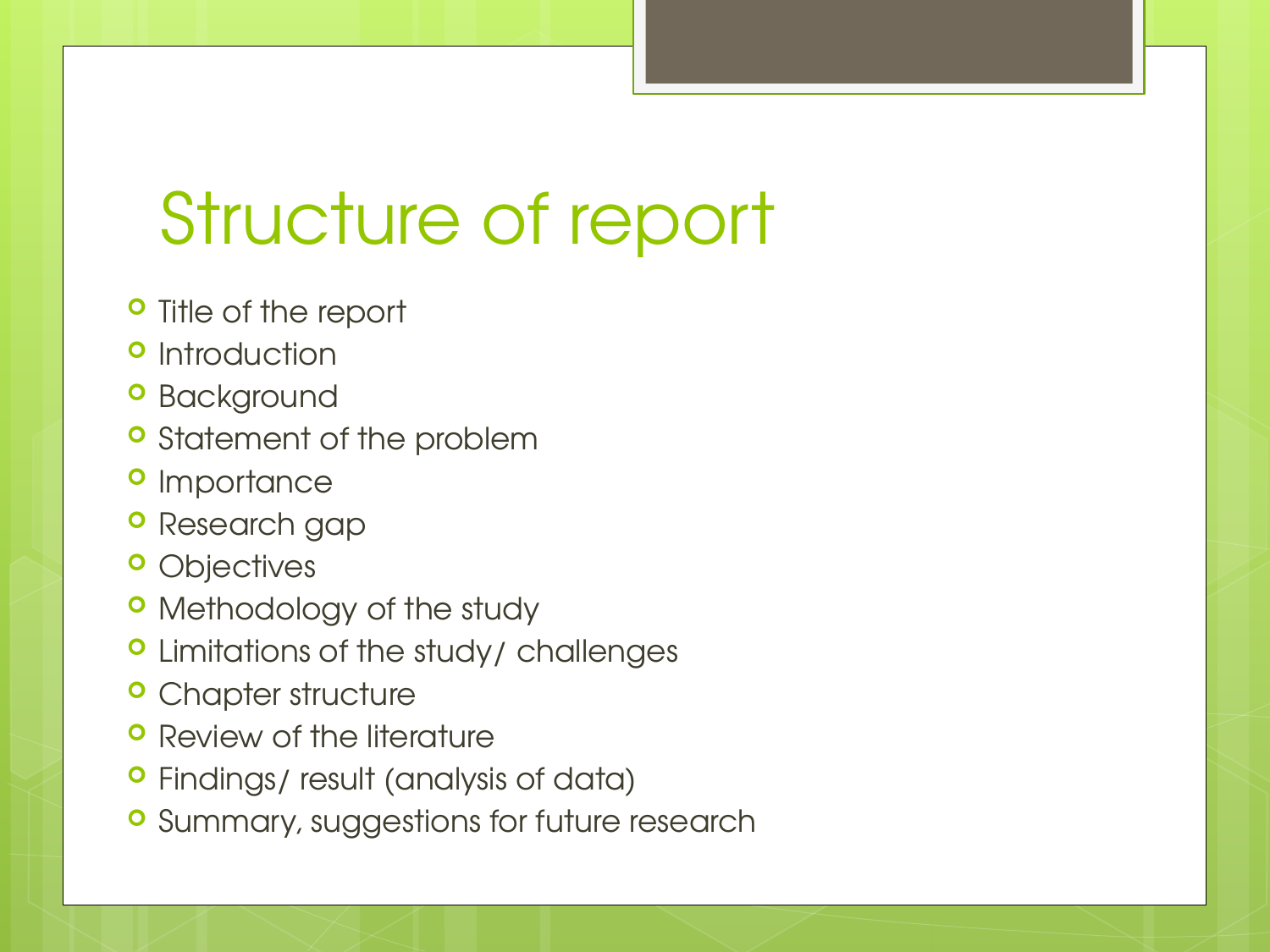

# Structure of report
Title of the report
Introduction
Background
Statement of the problem
Importance
Research gap
Objectives
Methodology of the study
Limitations of the study/ challenges
Chapter structure
Review of the literature
Findings/ result (analysis of data)
Summary, suggestions for future research